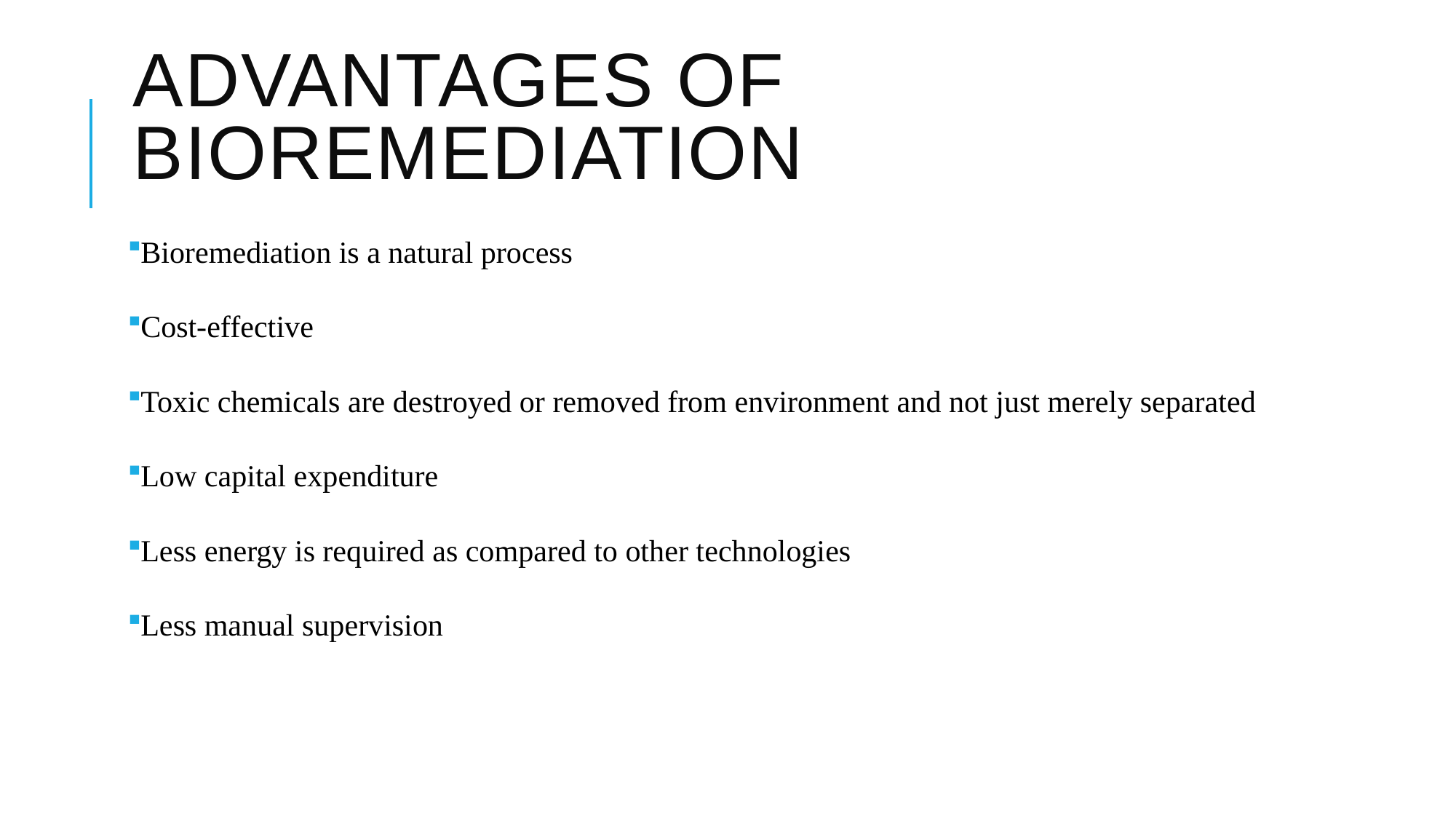

# ADVANTAGES OF BIOREMEDIATION
Bioremediation is a natural process
Cost-effective
Toxic chemicals are destroyed or removed from environment and not just merely separated
Low capital expenditure
Less energy is required as compared to other technologies
Less manual supervision